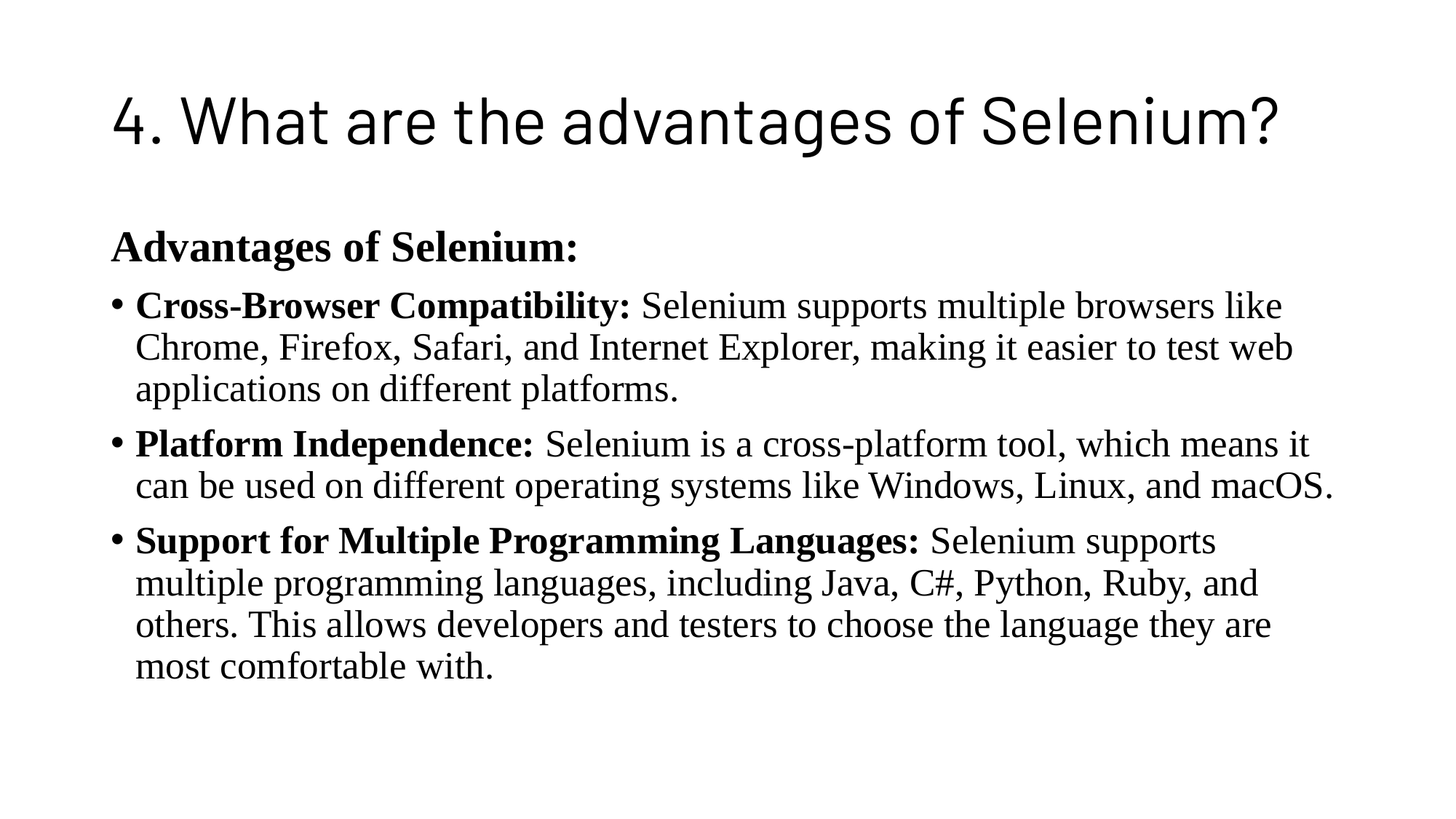

# 4. What are the advantages of Selenium?
Advantages of Selenium:
Cross-Browser Compatibility: Selenium supports multiple browsers like Chrome, Firefox, Safari, and Internet Explorer, making it easier to test web applications on different platforms.
Platform Independence: Selenium is a cross-platform tool, which means it can be used on different operating systems like Windows, Linux, and macOS.
Support for Multiple Programming Languages: Selenium supports multiple programming languages, including Java, C#, Python, Ruby, and others. This allows developers and testers to choose the language they are most comfortable with.